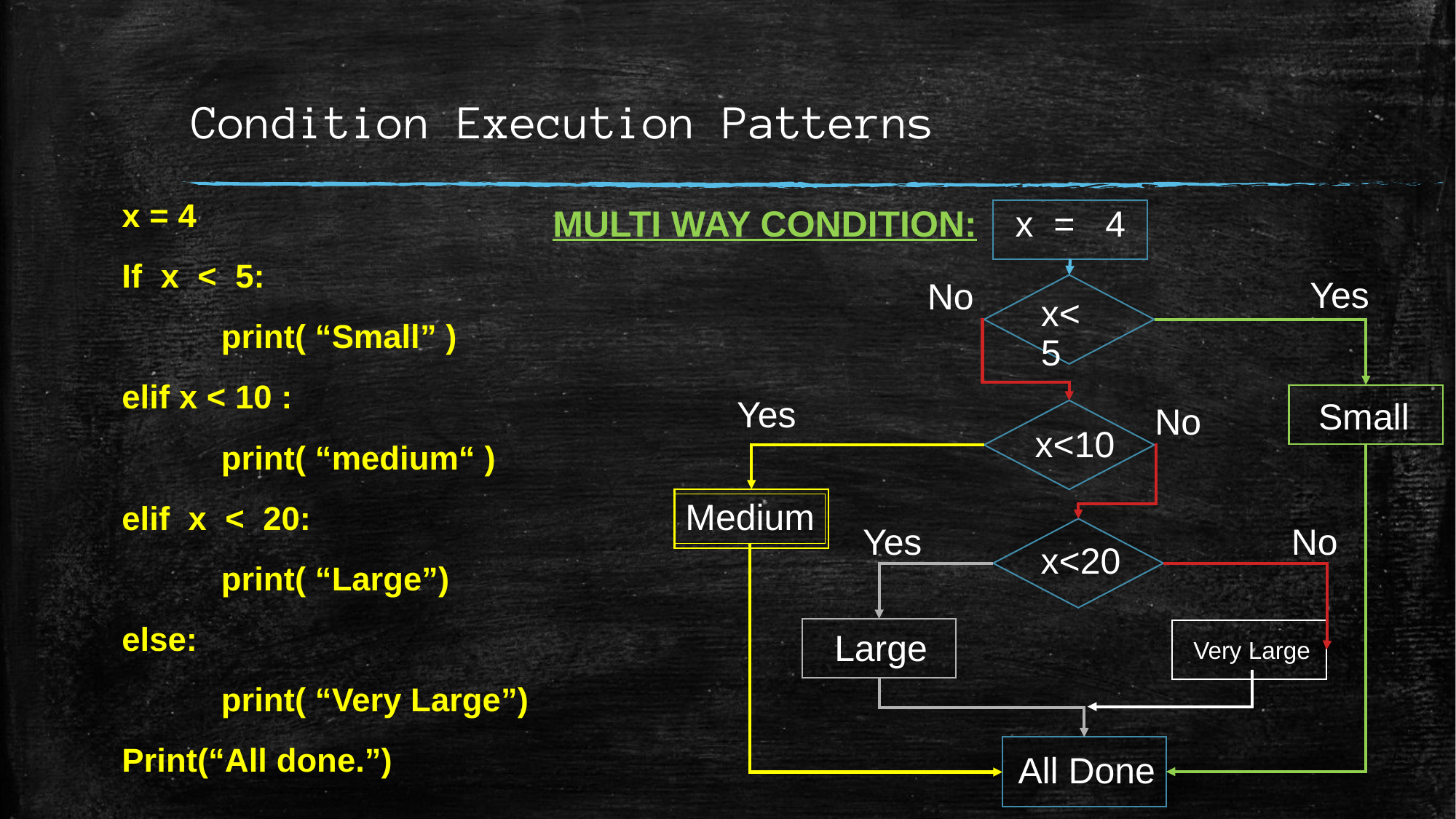

# Condition Execution Patterns
x = 4
If  x  <  5:
	print( “Small” )
elif x < 10 :
	print( “medium“ )
elif  x  <  20:
	print( “Large”)
else:
	print( “Very Large”)
Print(“All done.”)
MULTI WAY CONDITION:

x  =   4
Yes
No

x<5

Yes
Small
No

x<10

Medium
Yes

No
x<20

Large
Very Large

All Done